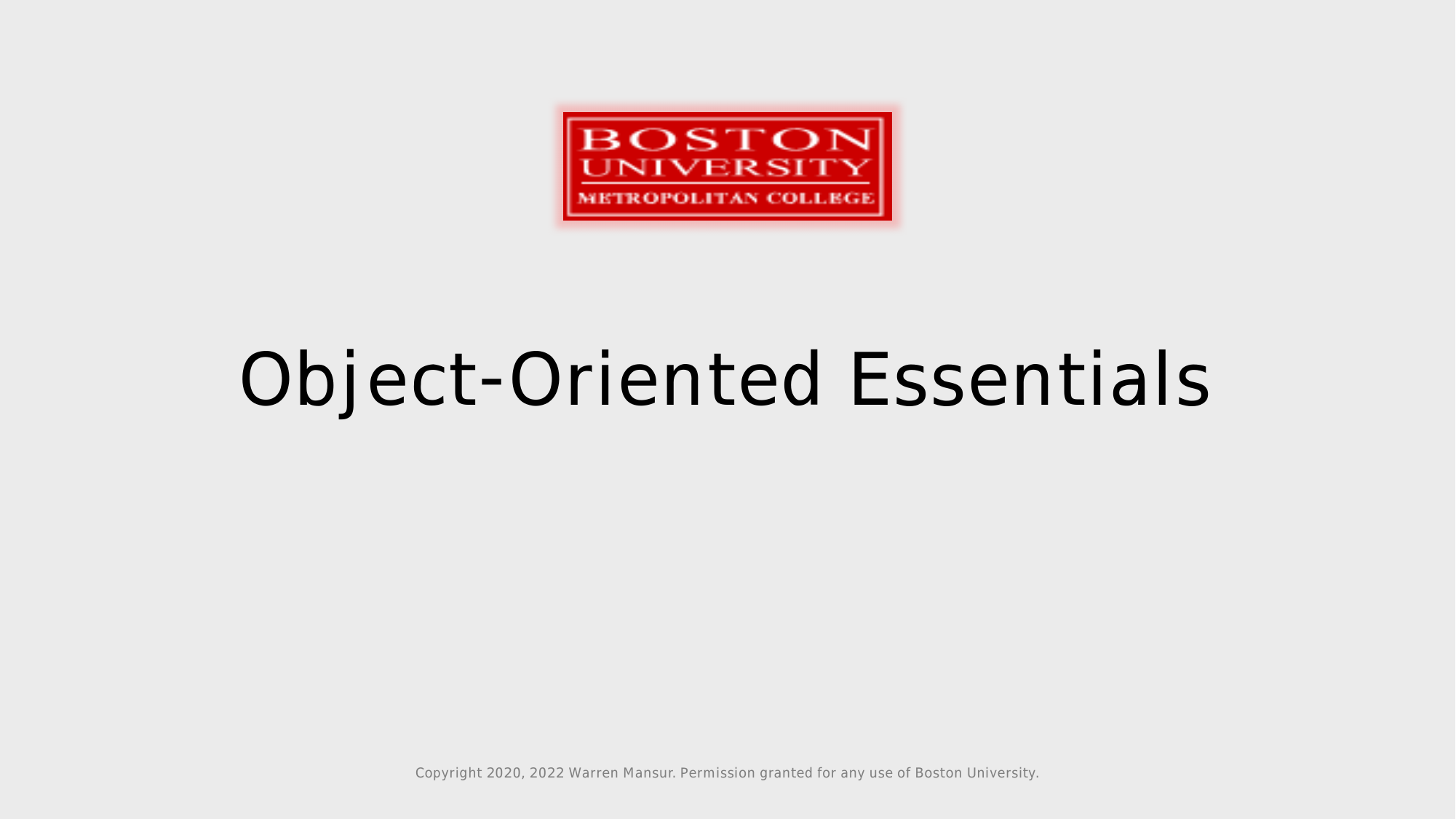

# Object-Oriented Essentials

Copyright 2020, 2022 Warren Mansur. Permission granted for any use of Boston University.